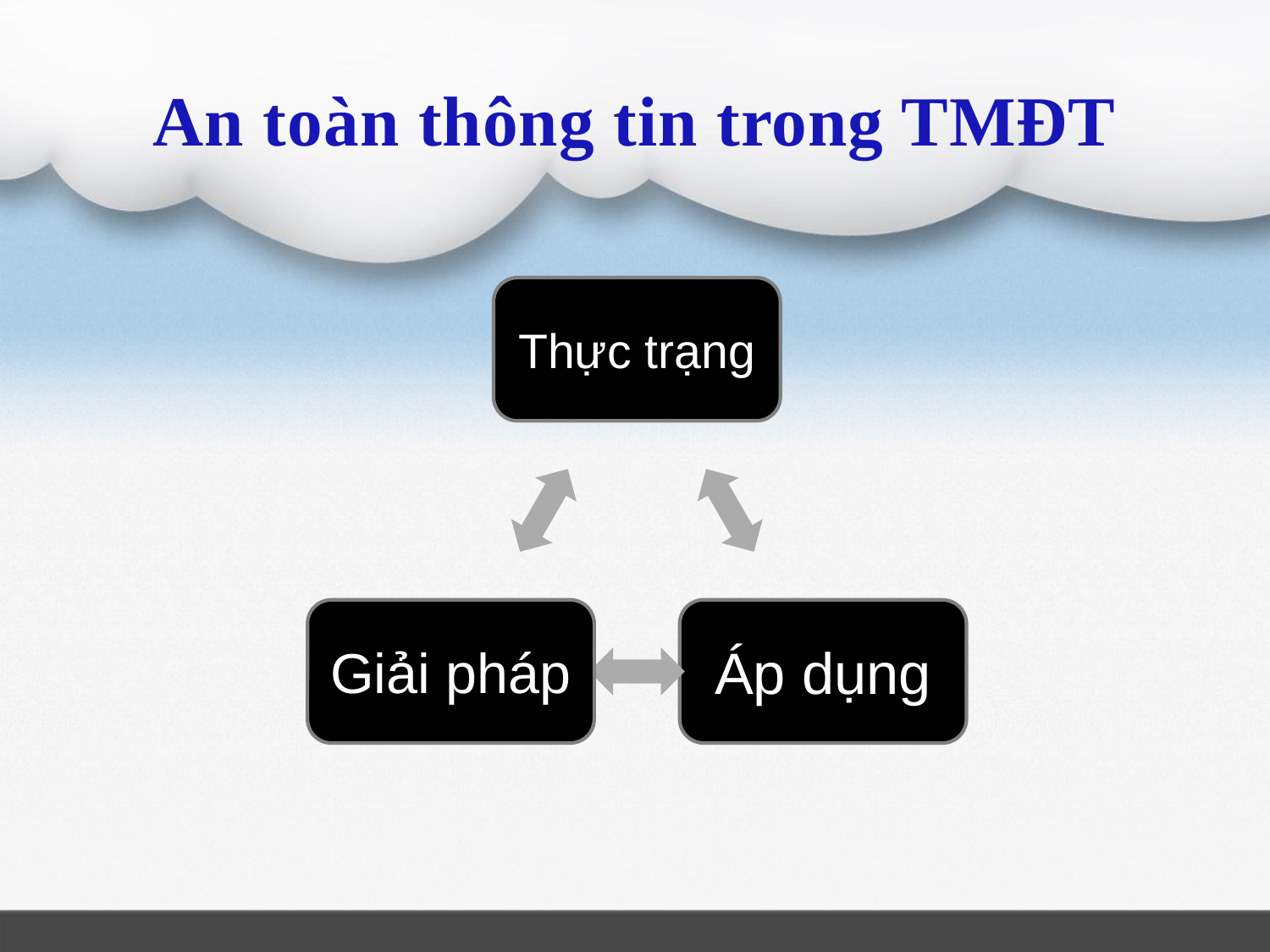

# An toàn thông tin trong TMĐT
Thực trạng
Áp dụng
Giải pháp